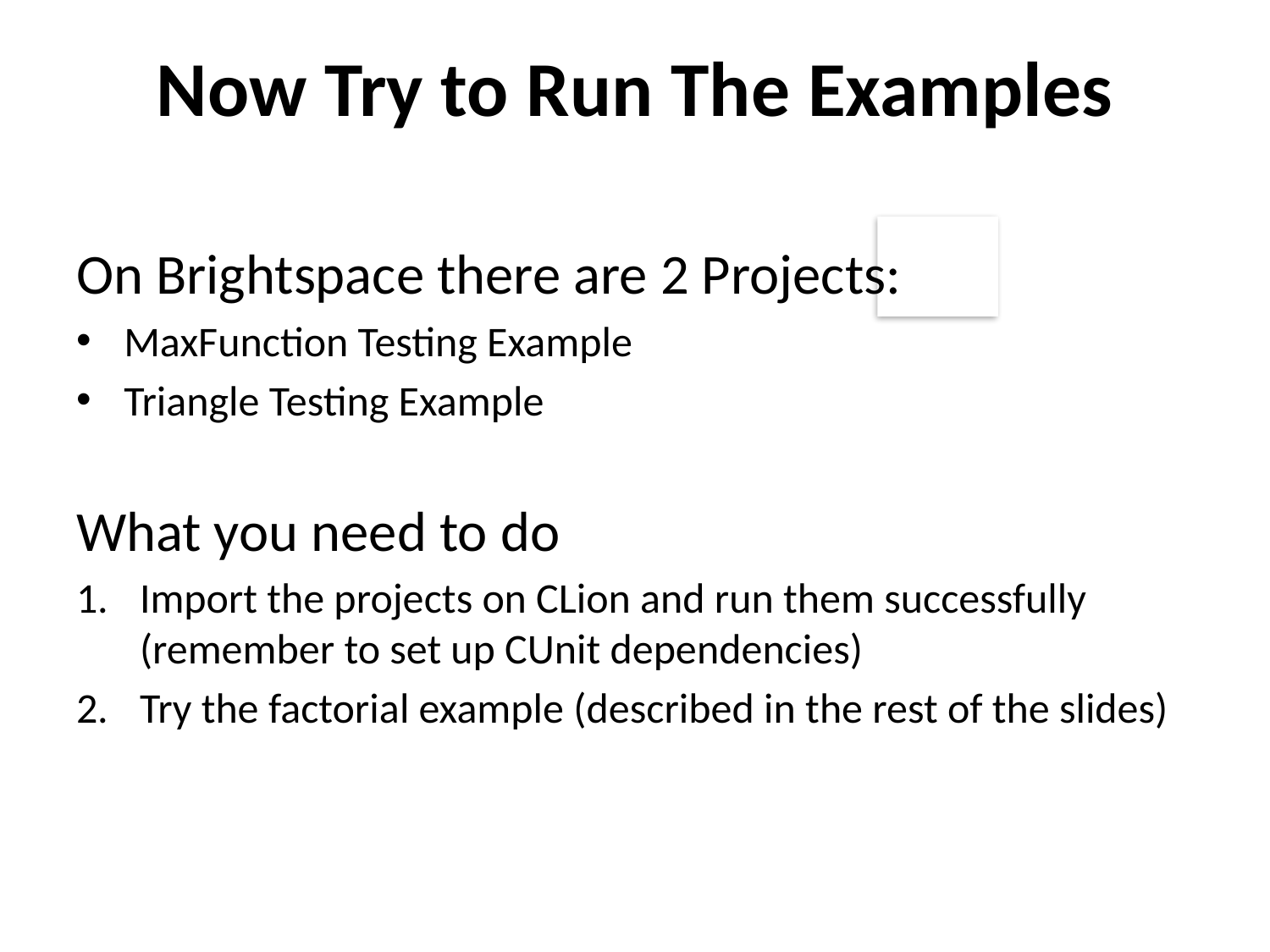

Now Try to Run The Examples

On Brightspace there are 2 Projects:
MaxFunction Testing Example
Triangle Testing Example

What you need to do
Import the projects on CLion and run them successfully (remember to set up CUnit dependencies)
Try the factorial example (described in the rest of the slides)